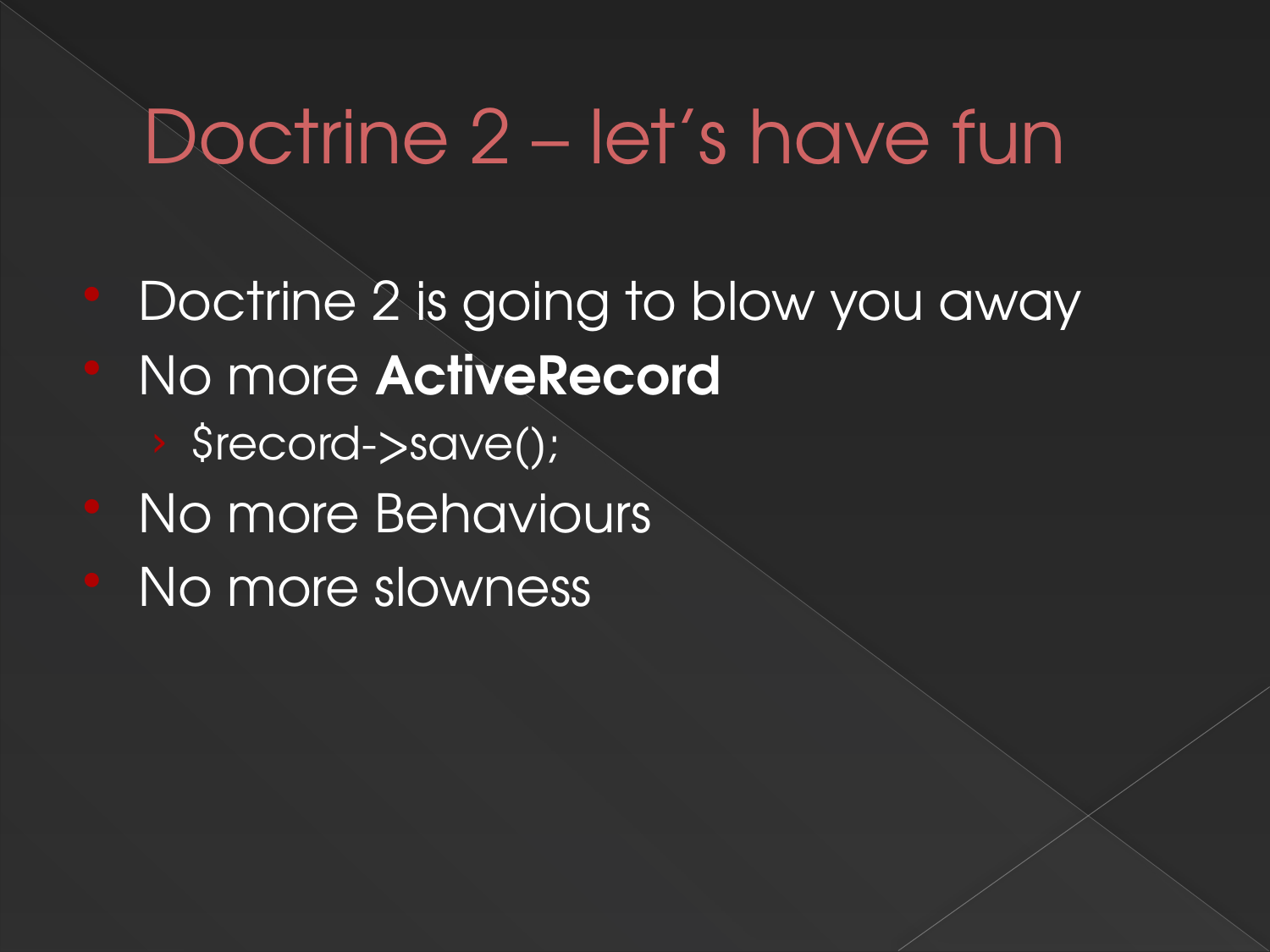

# Doctrine 2 – let’s have fun
Doctrine 2 is going to blow you away
No more ActiveRecord
$record->save();
No more Behaviours
No more slowness